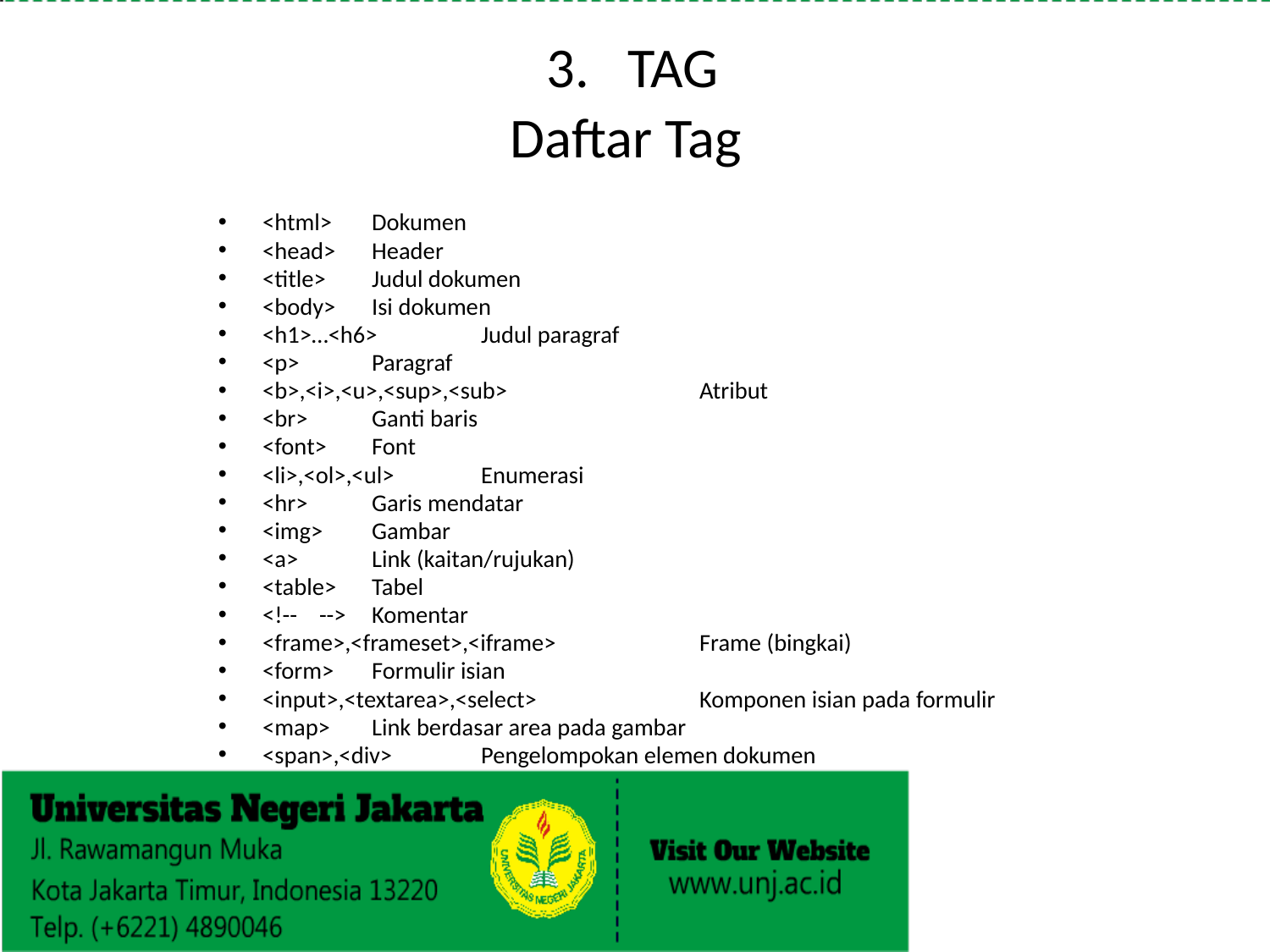

3.   TAG
# Daftar Tag
<html> 			Dokumen
<head> 			Header
<title> 				Judul dokumen
<body> 			Isi dokumen
<h1>…<h6>			Judul paragraf
<p> 				Paragraf
<b>,<i>,<u>,<sup>,<sub>		Atribut
<br> 				Ganti baris
<font>				Font
<li>,<ol>,<ul>			Enumerasi
<hr>				Garis mendatar
<img>				Gambar
<a>				Link (kaitan/rujukan)
<table>			Tabel
<!--    -->			Komentar
<frame>,<frameset>,<iframe>		Frame (bingkai)
<form>				Formulir isian
<input>,<textarea>,<select>		Komponen isian pada formulir
<map>				Link berdasar area pada gambar
<span>,<div>			Pengelompokan elemen dokumen